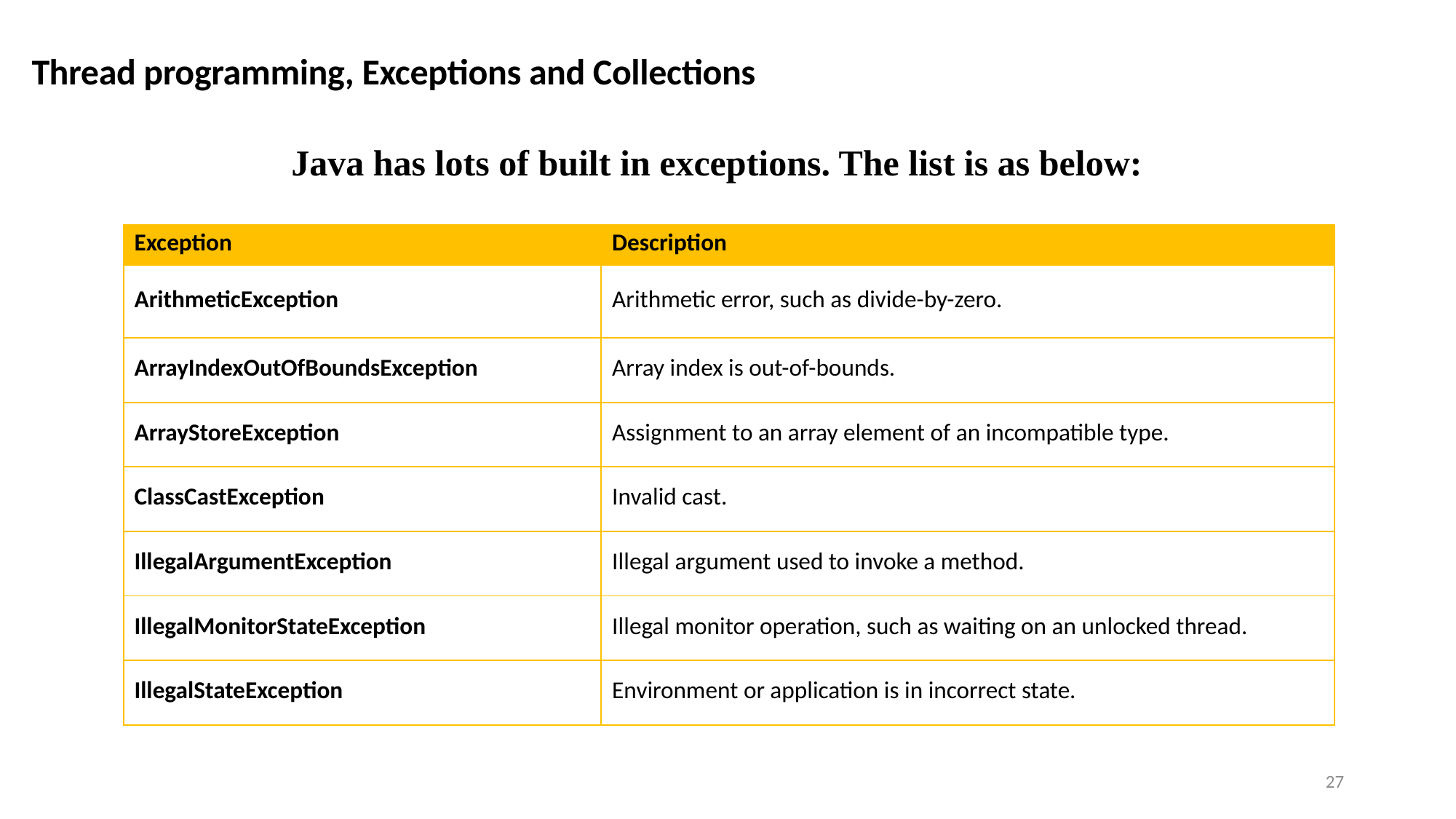

Thread programming, Exceptions and Collections
Java has lots of built in exceptions. The list is as below:
| Exception | Description |
| --- | --- |
| ArithmeticException | Arithmetic error, such as divide-by-zero. |
| ArrayIndexOutOfBoundsException | Array index is out-of-bounds. |
| ArrayStoreException | Assignment to an array element of an incompatible type. |
| ClassCastException | Invalid cast. |
| IllegalArgumentException | Illegal argument used to invoke a method. |
| IllegalMonitorStateException | Illegal monitor operation, such as waiting on an unlocked thread. |
| IllegalStateException | Environment or application is in incorrect state. |
27